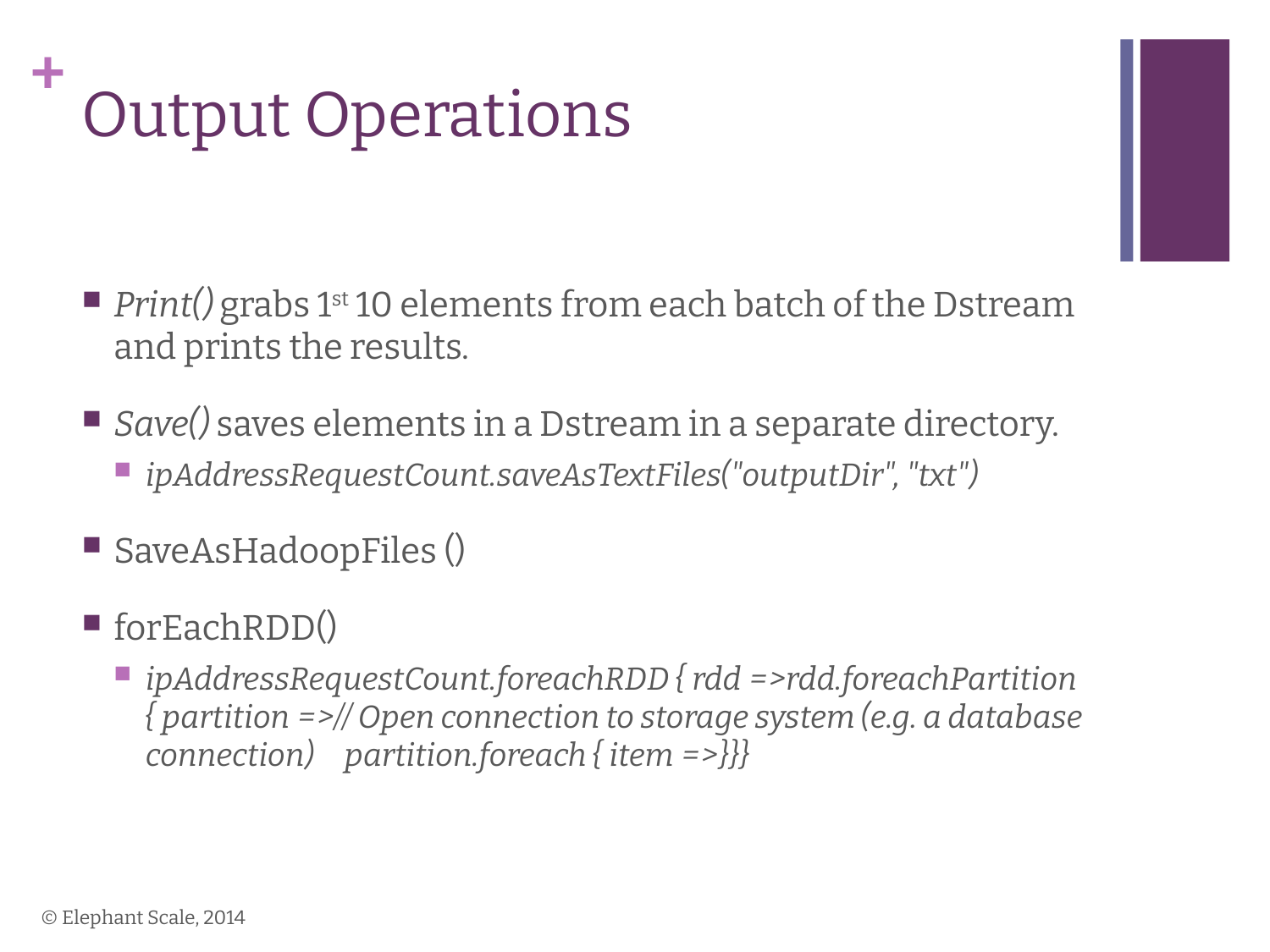

# Output Operations
Print() grabs 1st 10 elements from each batch of the Dstream and prints the results.
Save() saves elements in a Dstream in a separate directory.
ipAddressRequestCount.saveAsTextFiles("outputDir", "txt")
SaveAsHadoopFiles ()
forEachRDD()
ipAddressRequestCount.foreachRDD { rdd =>rdd.foreachPartition { partition =>// Open connection to storage system (e.g. a database connection)     partition.foreach { item =>}}}
© Elephant Scale, 2014